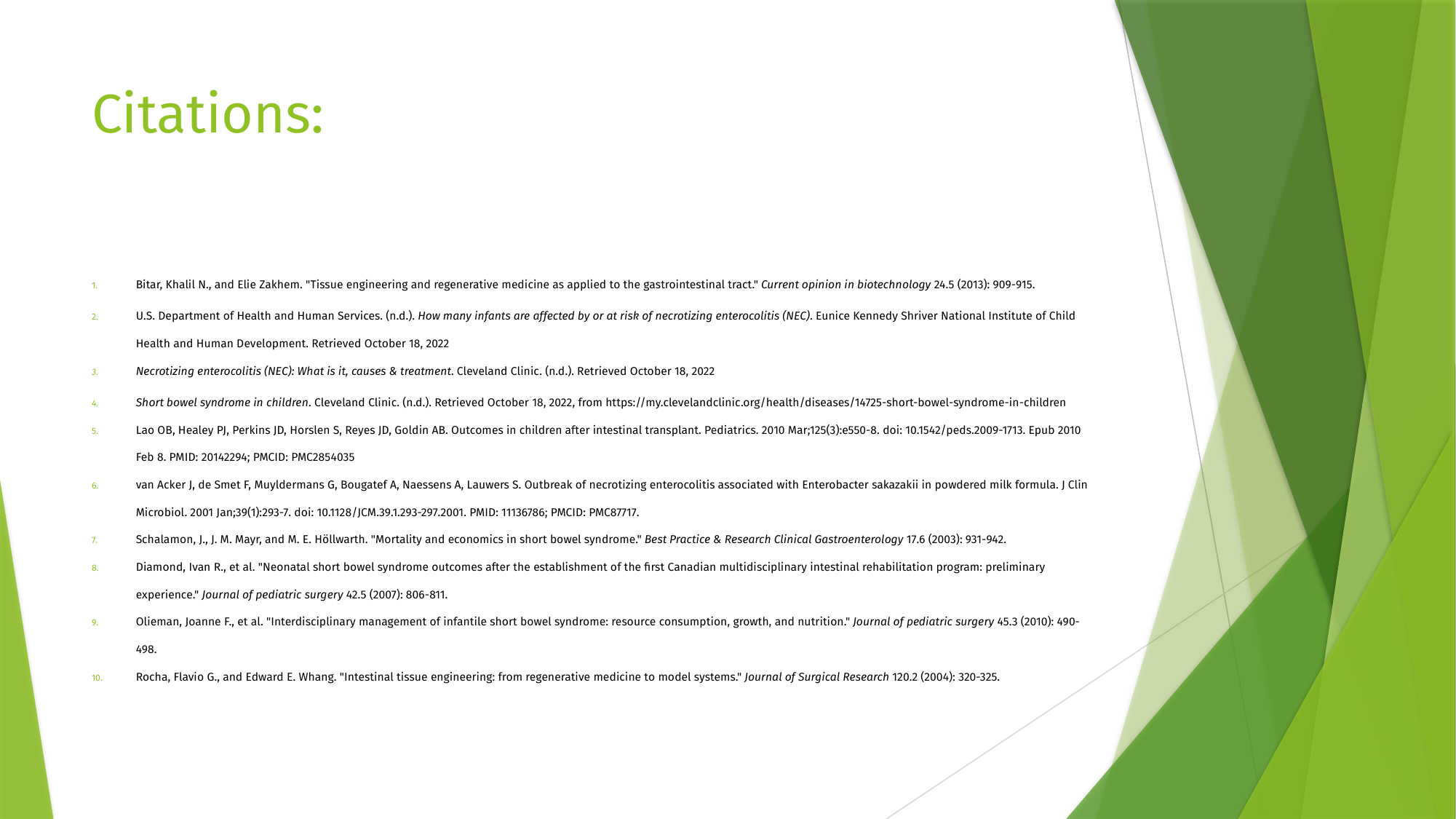

# Citations:
Bitar, Khalil N., and Elie Zakhem. "Tissue engineering and regenerative medicine as applied to the gastrointestinal tract." Current opinion in biotechnology 24.5 (2013): 909-915.
U.S. Department of Health and Human Services. (n.d.). How many infants are affected by or at risk of necrotizing enterocolitis (NEC). Eunice Kennedy Shriver National Institute of Child Health and Human Development. Retrieved October 18, 2022
Necrotizing enterocolitis (NEC): What is it, causes & treatment. Cleveland Clinic. (n.d.). Retrieved October 18, 2022
Short bowel syndrome in children. Cleveland Clinic. (n.d.). Retrieved October 18, 2022, from https://my.clevelandclinic.org/health/diseases/14725-short-bowel-syndrome-in-children
Lao OB, Healey PJ, Perkins JD, Horslen S, Reyes JD, Goldin AB. Outcomes in children after intestinal transplant. Pediatrics. 2010 Mar;125(3):e550-8. doi: 10.1542/peds.2009-1713. Epub 2010 Feb 8. PMID: 20142294; PMCID: PMC2854035
van Acker J, de Smet F, Muyldermans G, Bougatef A, Naessens A, Lauwers S. Outbreak of necrotizing enterocolitis associated with Enterobacter sakazakii in powdered milk formula. J Clin Microbiol. 2001 Jan;39(1):293-7. doi: 10.1128/JCM.39.1.293-297.2001. PMID: 11136786; PMCID: PMC87717.
Schalamon, J., J. M. Mayr, and M. E. Höllwarth. "Mortality and economics in short bowel syndrome." Best Practice & Research Clinical Gastroenterology 17.6 (2003): 931-942.
Diamond, Ivan R., et al. "Neonatal short bowel syndrome outcomes after the establishment of the first Canadian multidisciplinary intestinal rehabilitation program: preliminary experience." Journal of pediatric surgery 42.5 (2007): 806-811.
Olieman, Joanne F., et al. "Interdisciplinary management of infantile short bowel syndrome: resource consumption, growth, and nutrition." Journal of pediatric surgery 45.3 (2010): 490-498.
Rocha, Flavio G., and Edward E. Whang. "Intestinal tissue engineering: from regenerative medicine to model systems." Journal of Surgical Research 120.2 (2004): 320-325.